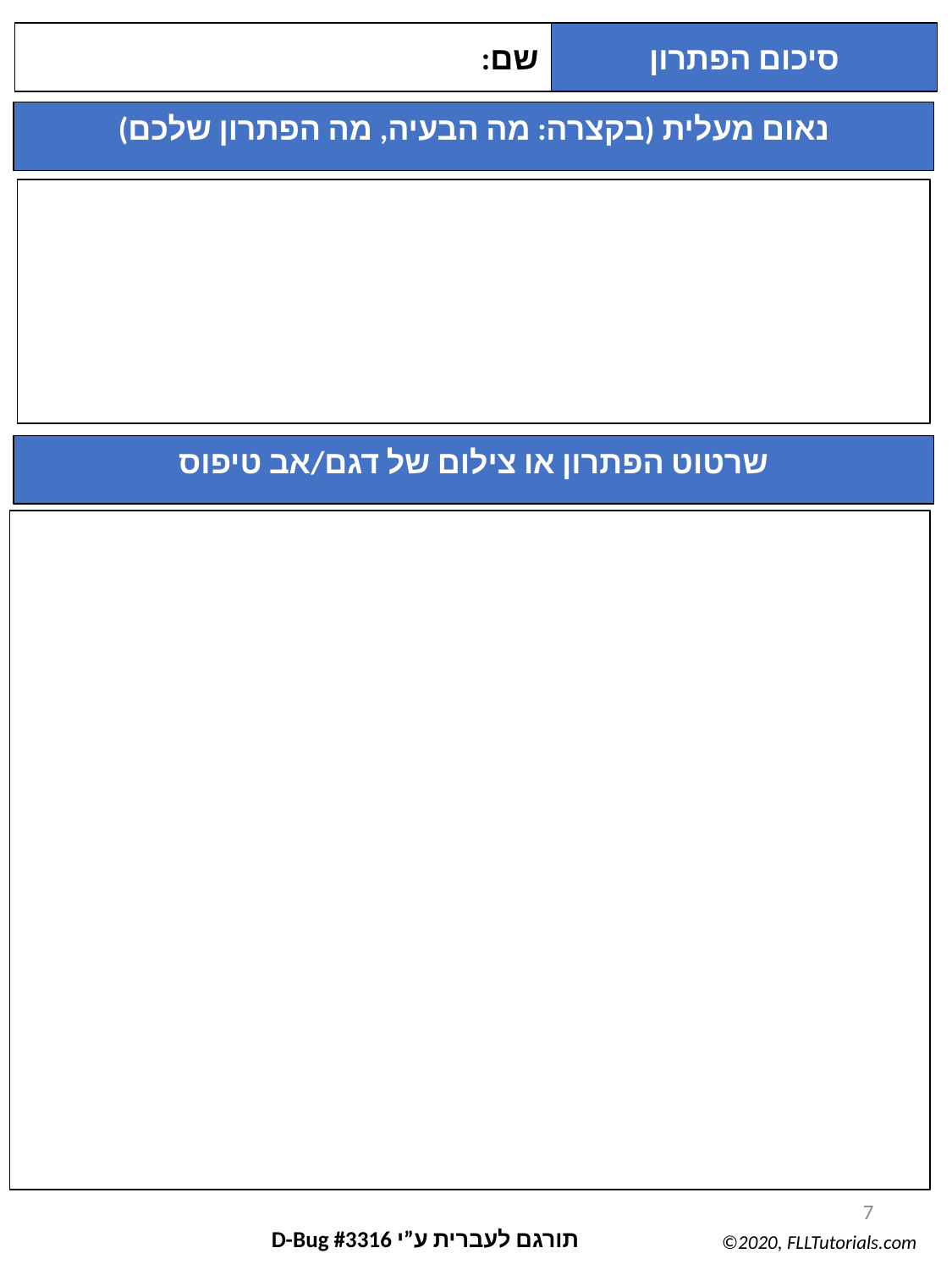

שם:
סיכום הפתרון
נאום מעלית (בקצרה: מה הבעיה, מה הפתרון שלכם)

שרטוט הפתרון או צילום של דגם/אב טיפוס

7
תורגם לעברית ע”י D-Bug #3316
©2020, FLLTutorials.com